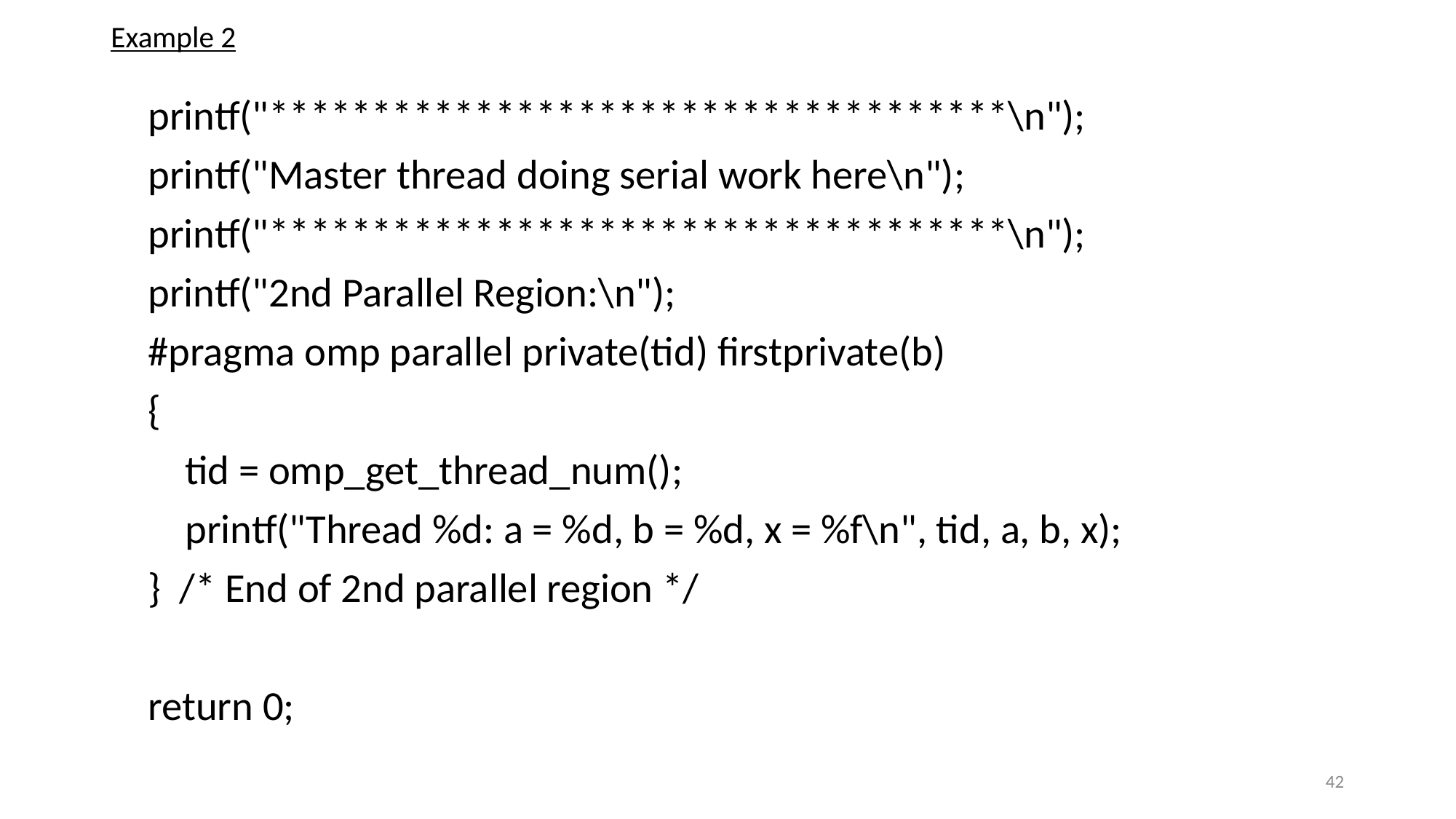

# Example 2
    printf("************************************\n");
    printf("Master thread doing serial work here\n");
    printf("************************************\n");
    printf("2nd Parallel Region:\n");
    #pragma omp parallel private(tid) firstprivate(b)
    {
        tid = omp_get_thread_num();
        printf("Thread %d: a = %d, b = %d, x = %f\n", tid, a, b, x);
    }  /* End of 2nd parallel region */

    return 0;
42